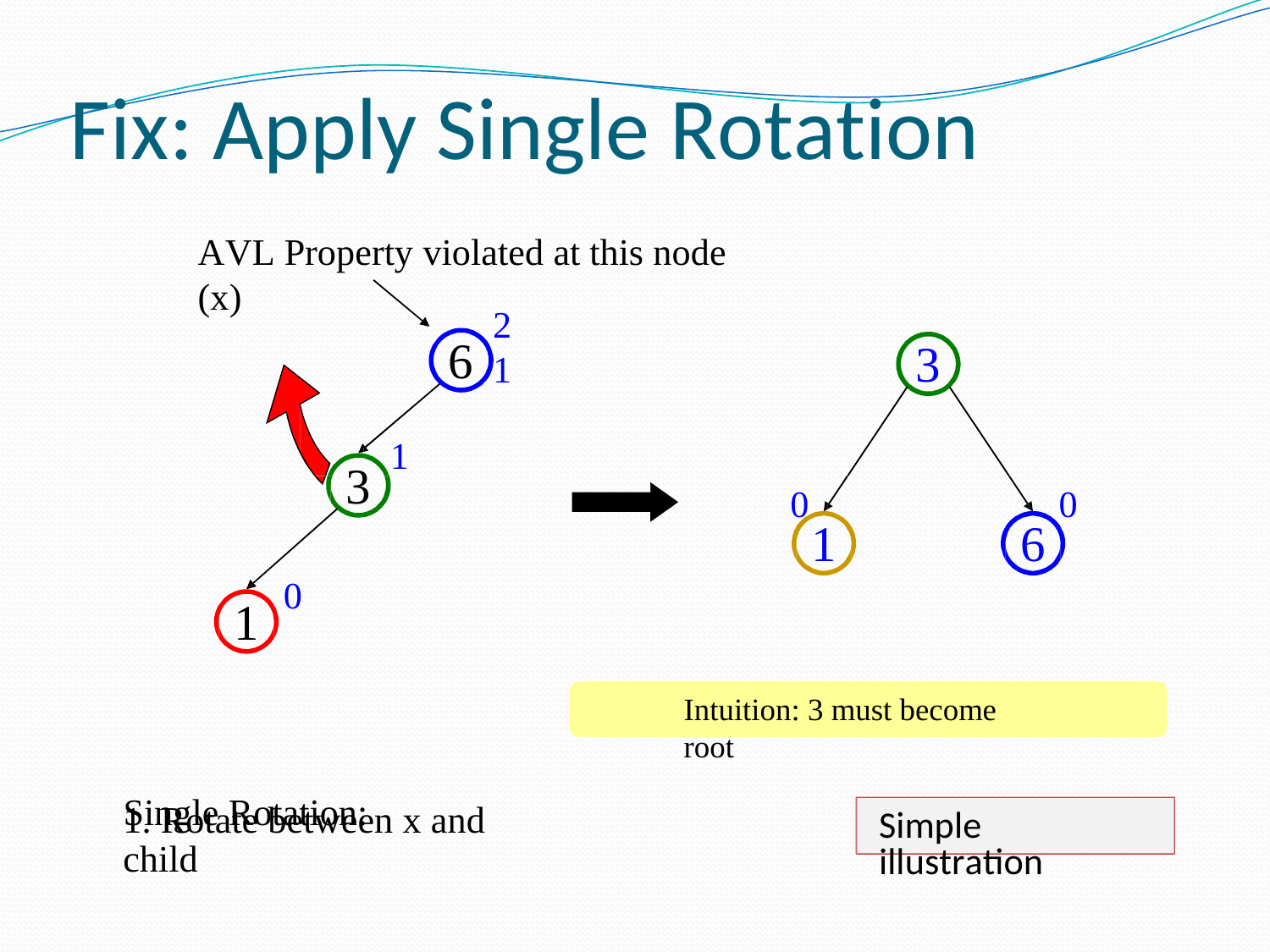

# Fix: Apply Single Rotation
AVL Property violated at this node (x)

2	1

6

3

1

3

0
0

1
6
0

1

Intuition: 3 must become root
Single Rotation:

1. Rotate between x and child
Simple illustration
Advanced Data Structures